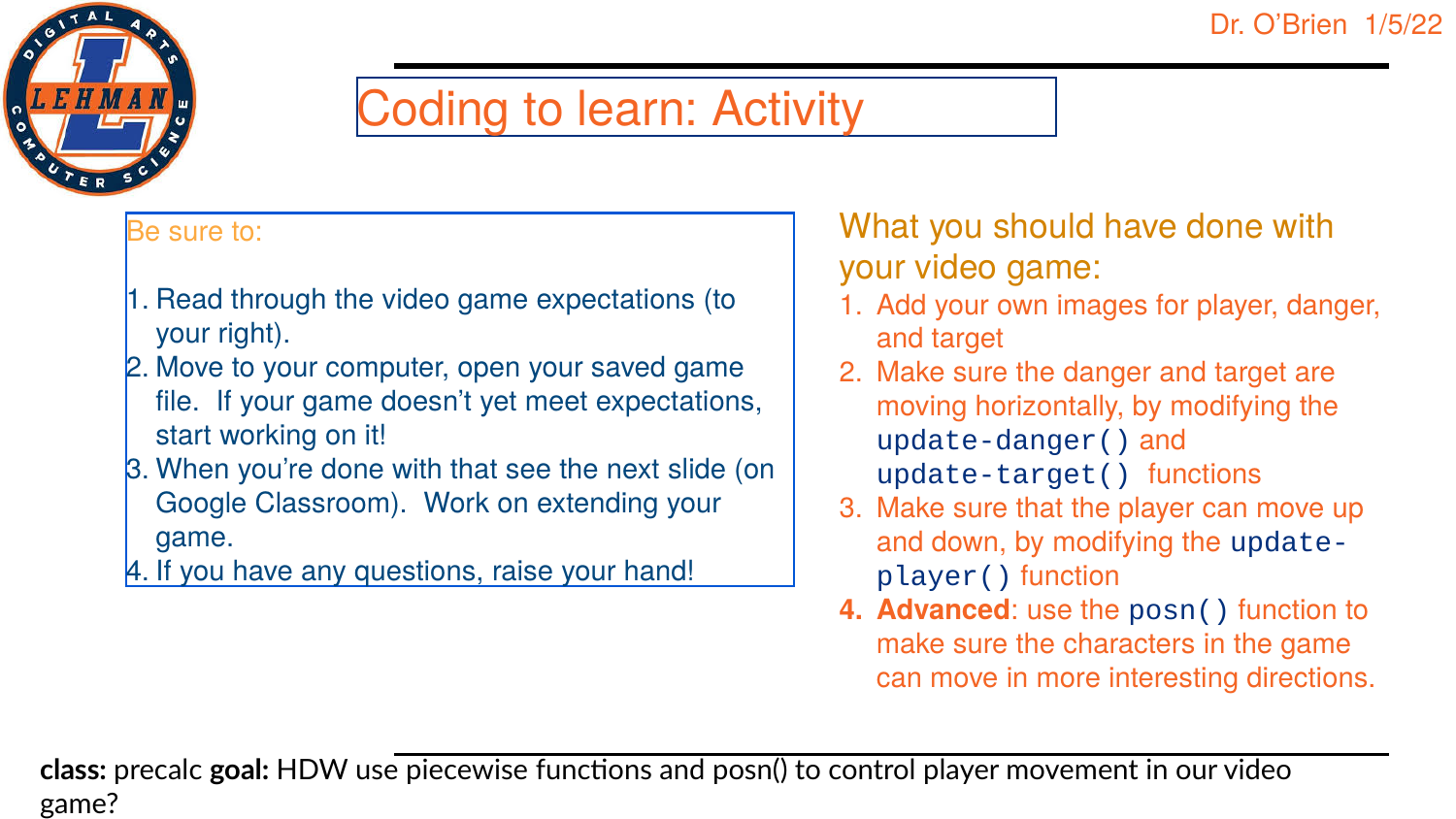

Coding to learn: Activity
What you should have done with your video game:
Add your own images for player, danger, and target
Make sure the danger and target are moving horizontally, by modifying the update-danger() and              update-target() functions
Make sure that the player can move up and down, by modifying the update-player() function
Advanced: use the posn() function to make sure the characters in the game can move in more interesting directions.
Be sure to:

Read through the video game expectations (to your right).
Move to your computer, open your saved game file.  If your game doesn’t yet meet expectations, start working on it!
When you’re done with that see the next slide (on Google Classroom).  Work on extending your game.
If you have any questions, raise your hand!